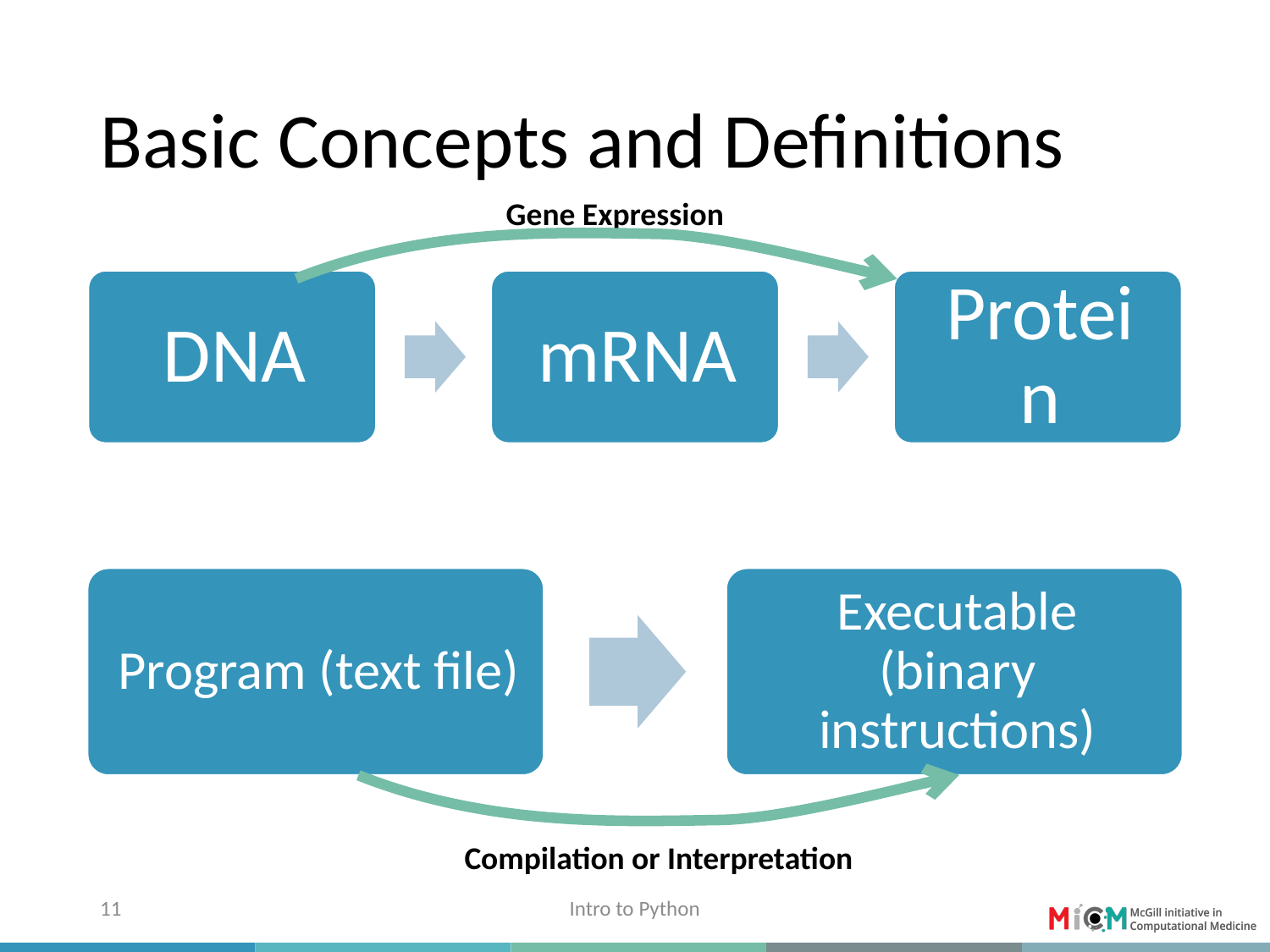

# Basic Concepts and Definitions
Gene Expression

DNA

mRNA

Protein
Program (text file)

Executable (binary instructions)

Compilation or Interpretation
11
Intro to Python